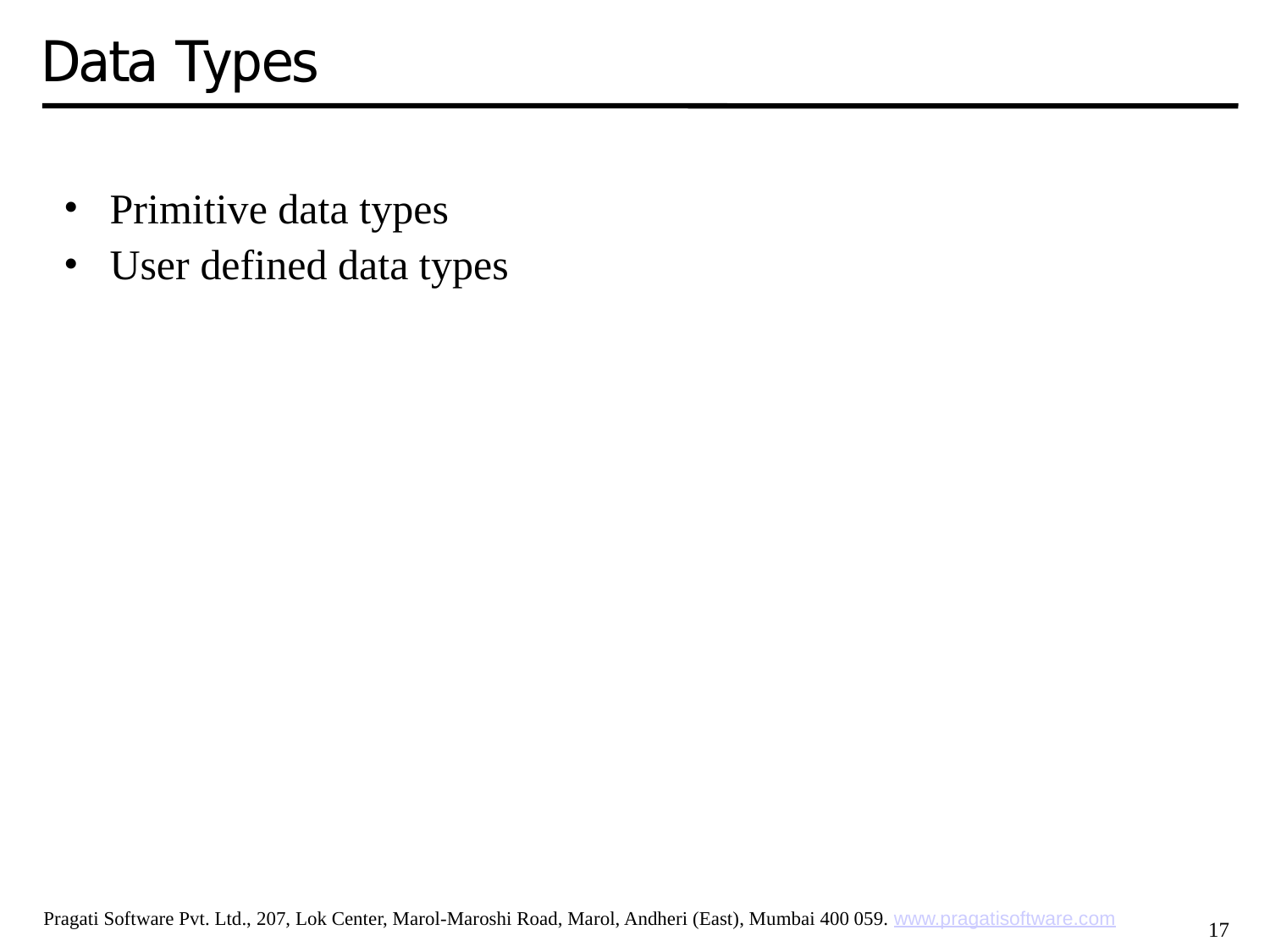

Data Types
Primitive data types
User defined data types